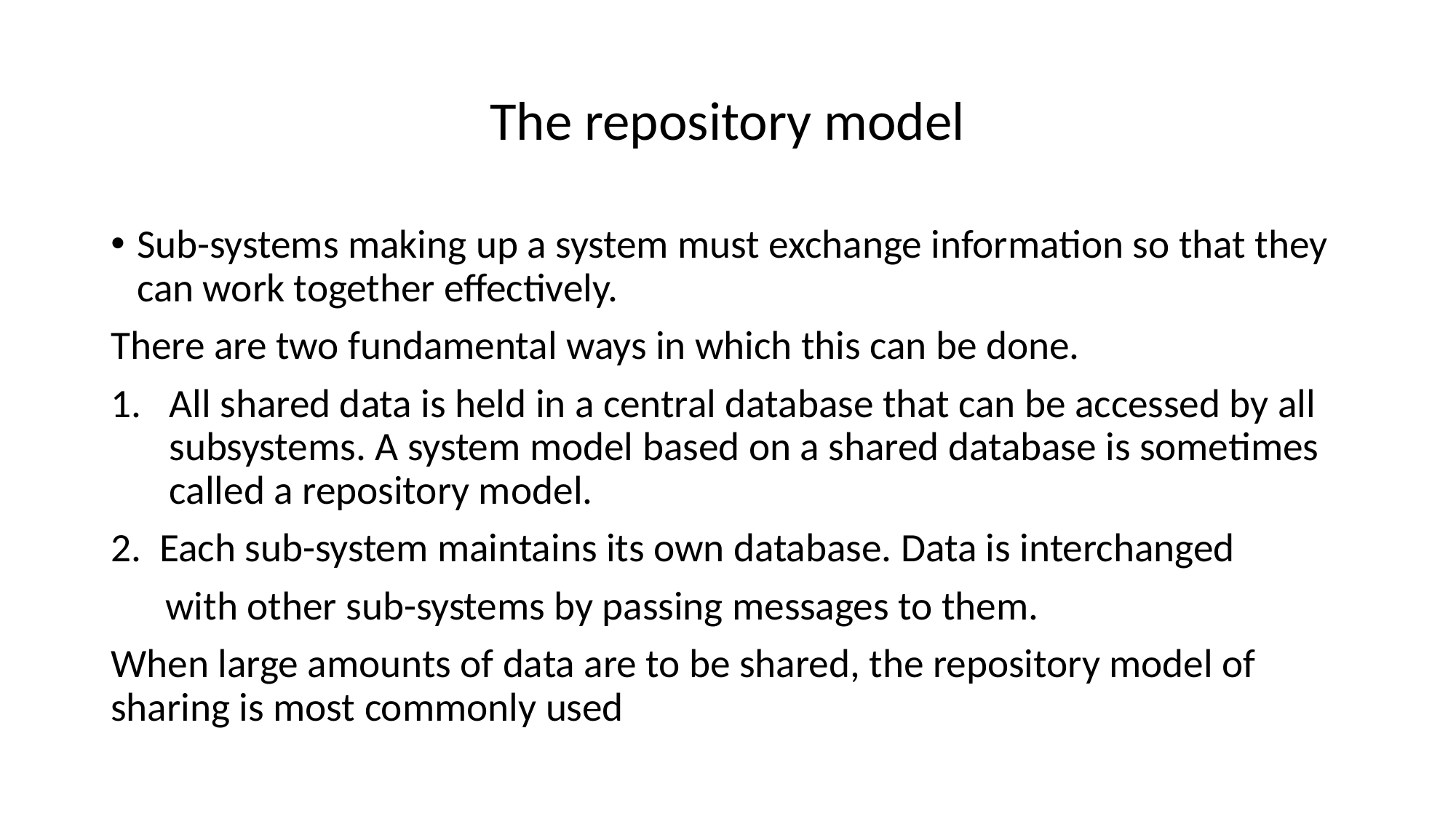

# The repository model
Sub-systems making up a system must exchange information so that they can work together effectively.
There are two fundamental ways in which this can be done.
All shared data is held in a central database that can be accessed by all subsystems. A system model based on a shared database is sometimes called a repository model.
2.  Each sub-system maintains its own database. Data is interchanged
      with other sub-systems by passing messages to them.
When large amounts of data are to be shared, the repository model of sharing is most commonly used